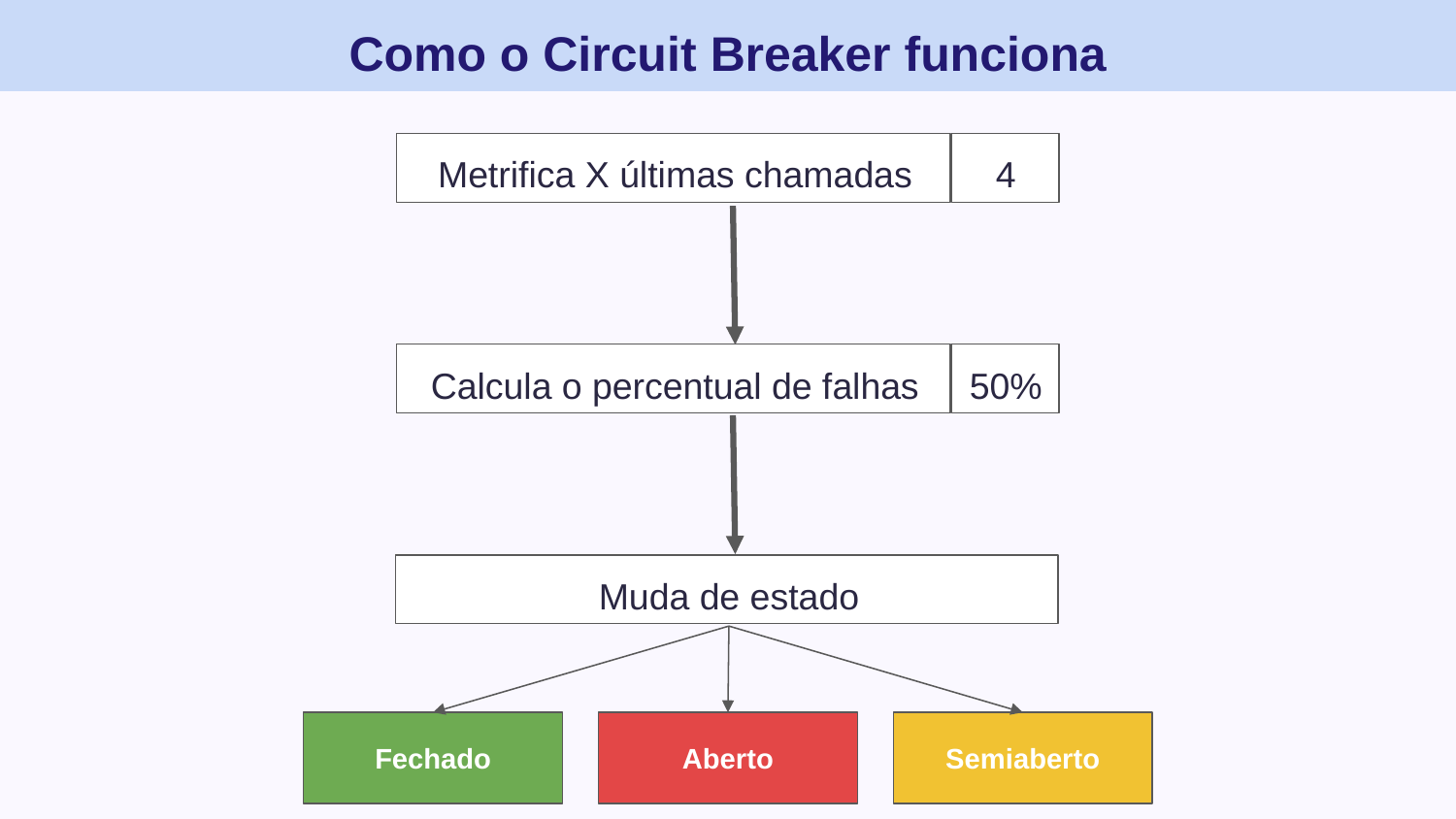

# Como o Circuit Breaker funciona

Metrifica X últimas chamadas
4

Calcula o percentual de falhas
50%

Muda de estado
Fechado
Aberto
Semiaberto